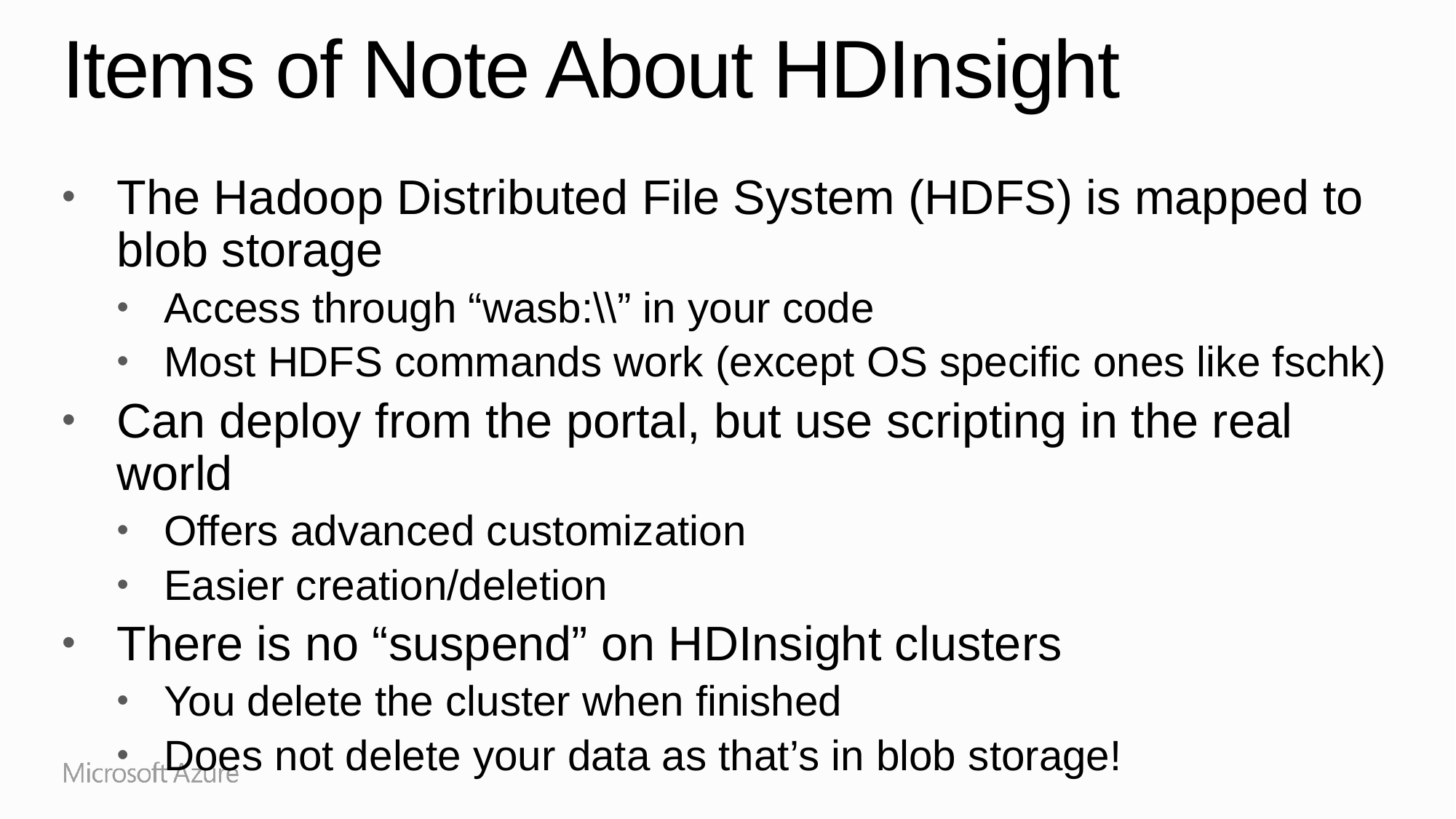

# Items of Note About HDInsight
The Hadoop Distributed File System (HDFS) is mapped to blob storage
Access through “wasb:\\” in your code
Most HDFS commands work (except OS specific ones like fschk)
Can deploy from the portal, but use scripting in the real world
Offers advanced customization
Easier creation/deletion
There is no “suspend” on HDInsight clusters
You delete the cluster when finished
Does not delete your data as that’s in blob storage!